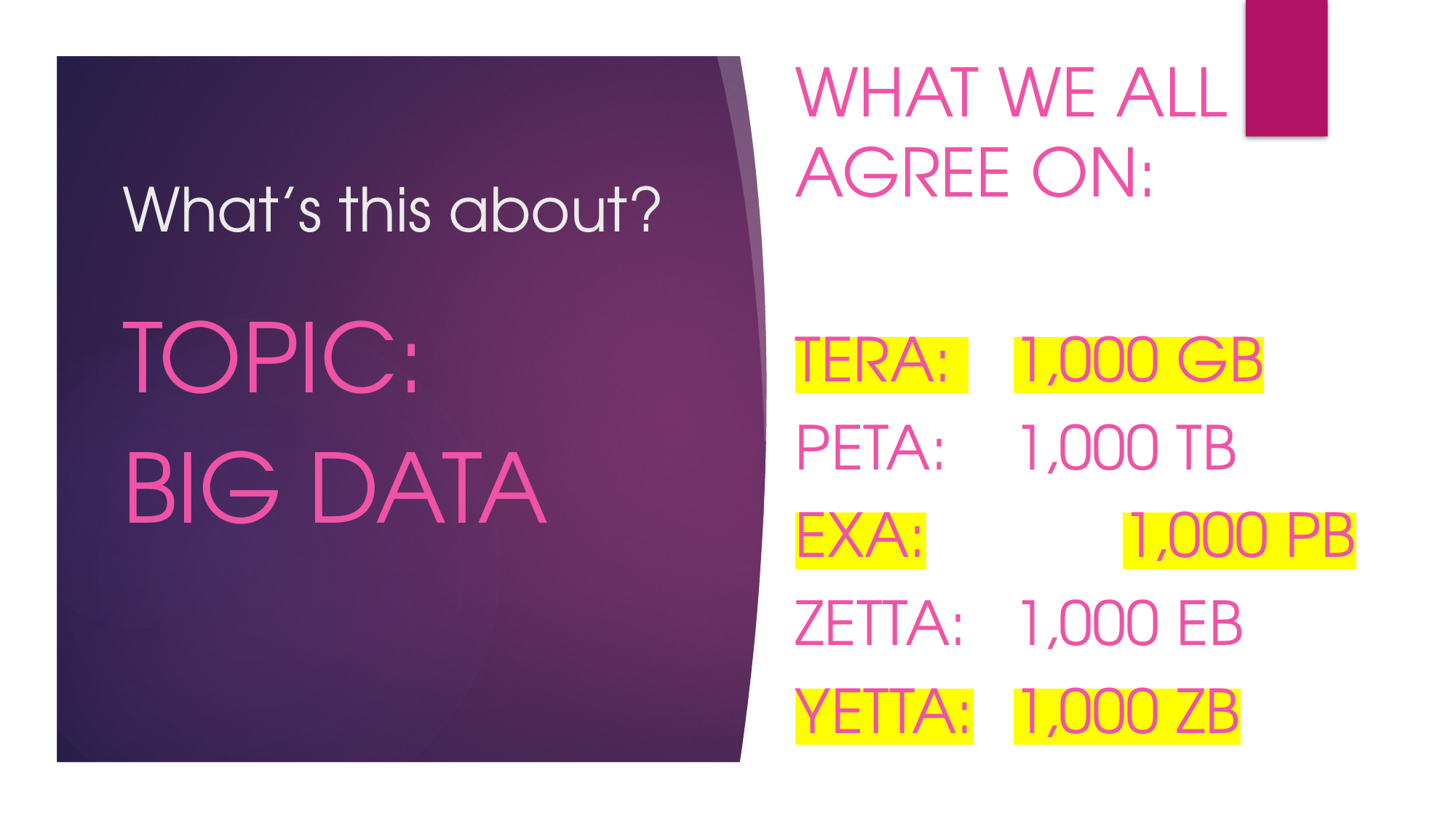

What we All agree on:

Tera: 	1,000 GB
Peta: 	1,000 TB
Exa:		1,000 PB
Zetta:	1,000 EB
Yetta:	1,000 ZB
TOPIC:
Big Data

# What’s this about?